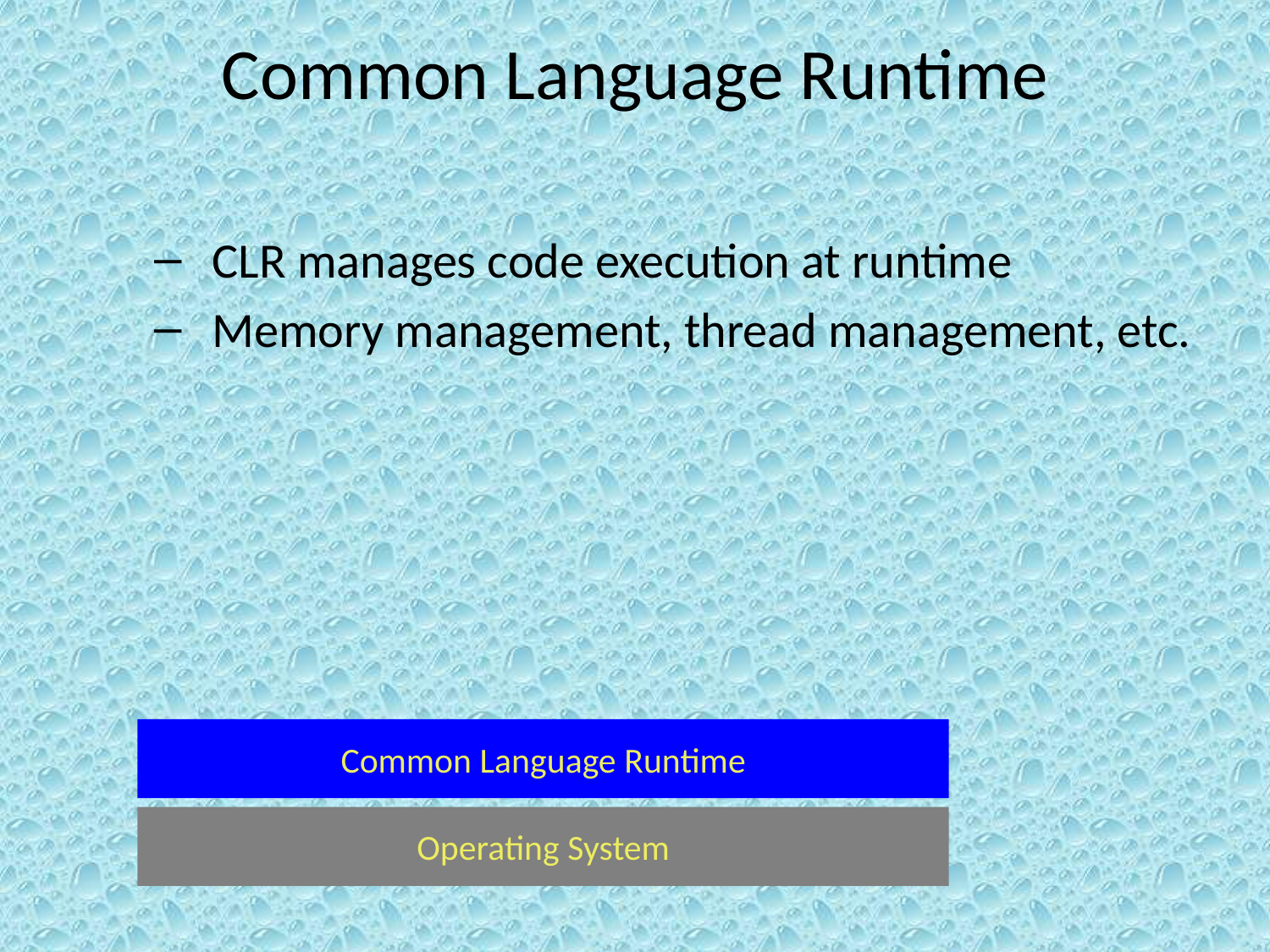

# Common Language Runtime
CLR manages code execution at runtime
Memory management, thread management, etc.

Common Language Runtime
Operating System